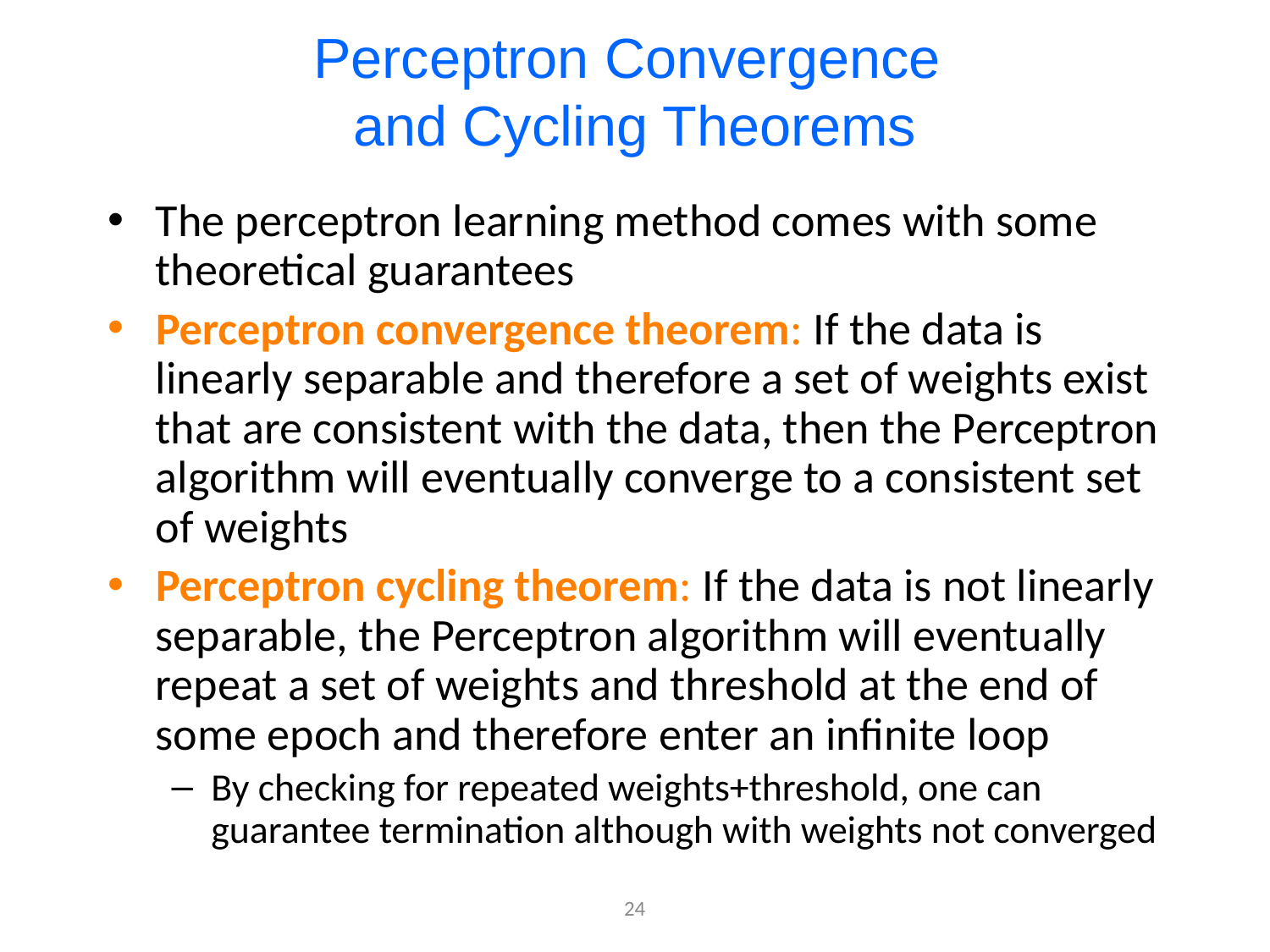

# Perceptron Convergence and Cycling Theorems
The perceptron learning method comes with some theoretical guarantees
Perceptron convergence theorem: If the data is linearly separable and therefore a set of weights exist that are consistent with the data, then the Perceptron algorithm will eventually converge to a consistent set of weights
Perceptron cycling theorem: If the data is not linearly separable, the Perceptron algorithm will eventually repeat a set of weights and threshold at the end of some epoch and therefore enter an infinite loop
By checking for repeated weights+threshold, one can guarantee termination although with weights not converged

24